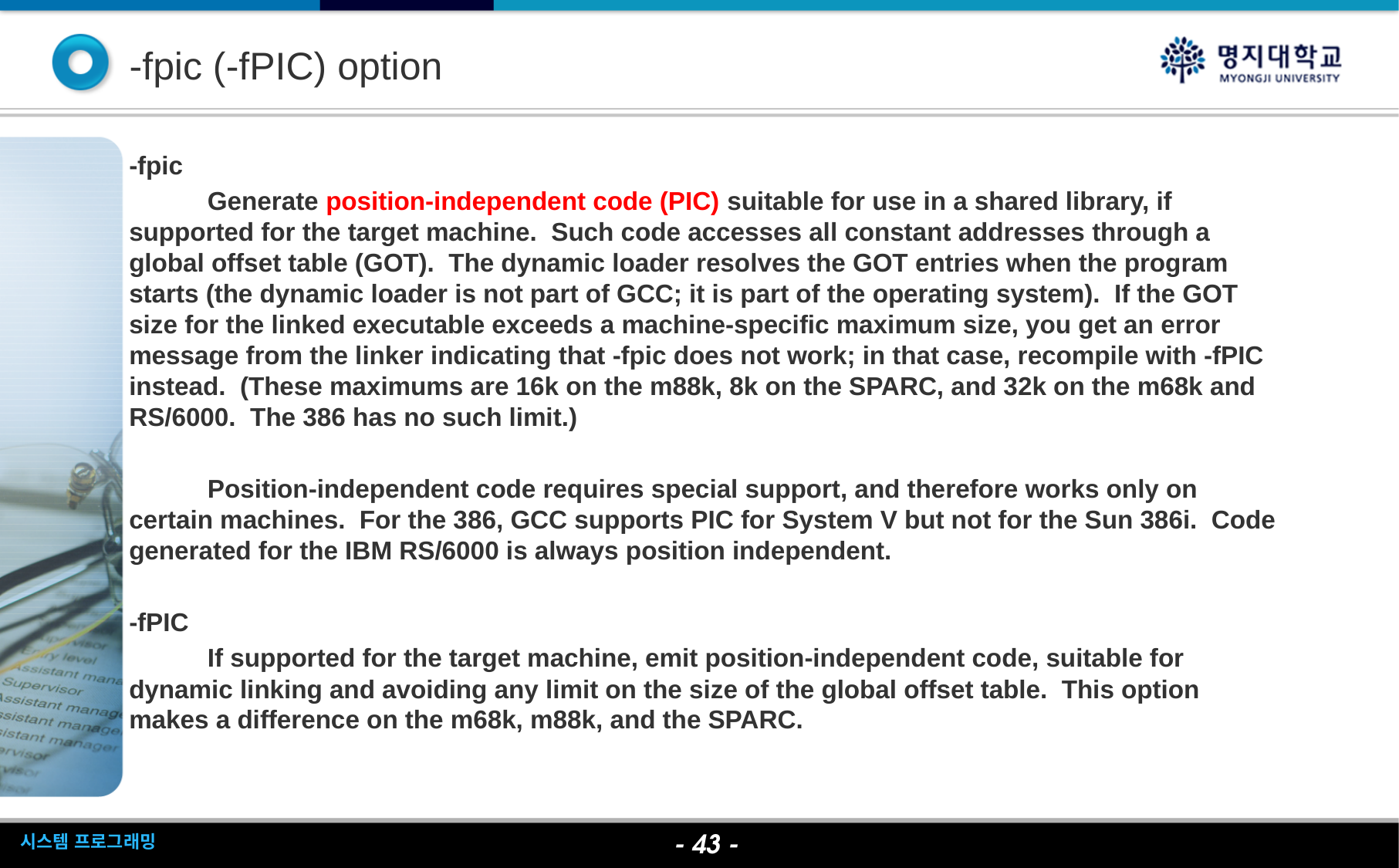

# -fpic (-fPIC) option
-fpic
           Generate position-independent code (PIC) suitable for use in a shared library, if supported for the target machine.  Such code accesses all constant addresses through a global offset table (GOT).  The dynamic loader resolves the GOT entries when the program starts (the dynamic loader is not part of GCC; it is part of the operating system).  If the GOT size for the linked executable exceeds a machine-specific maximum size, you get an error message from the linker indicating that -fpic does not work; in that case, recompile with -fPIC instead.  (These maximums are 16k on the m88k, 8k on the SPARC, and 32k on the m68k and RS/6000.  The 386 has no such limit.)

           Position-independent code requires special support, and therefore works only on certain machines.  For the 386, GCC supports PIC for System V but not for the Sun 386i.  Code generated for the IBM RS/6000 is always position independent.

-fPIC
           If supported for the target machine, emit position-independent code, suitable for dynamic linking and avoiding any limit on the size of the global offset table.  This option makes a difference on the m68k, m88k, and the SPARC.
- 43 -